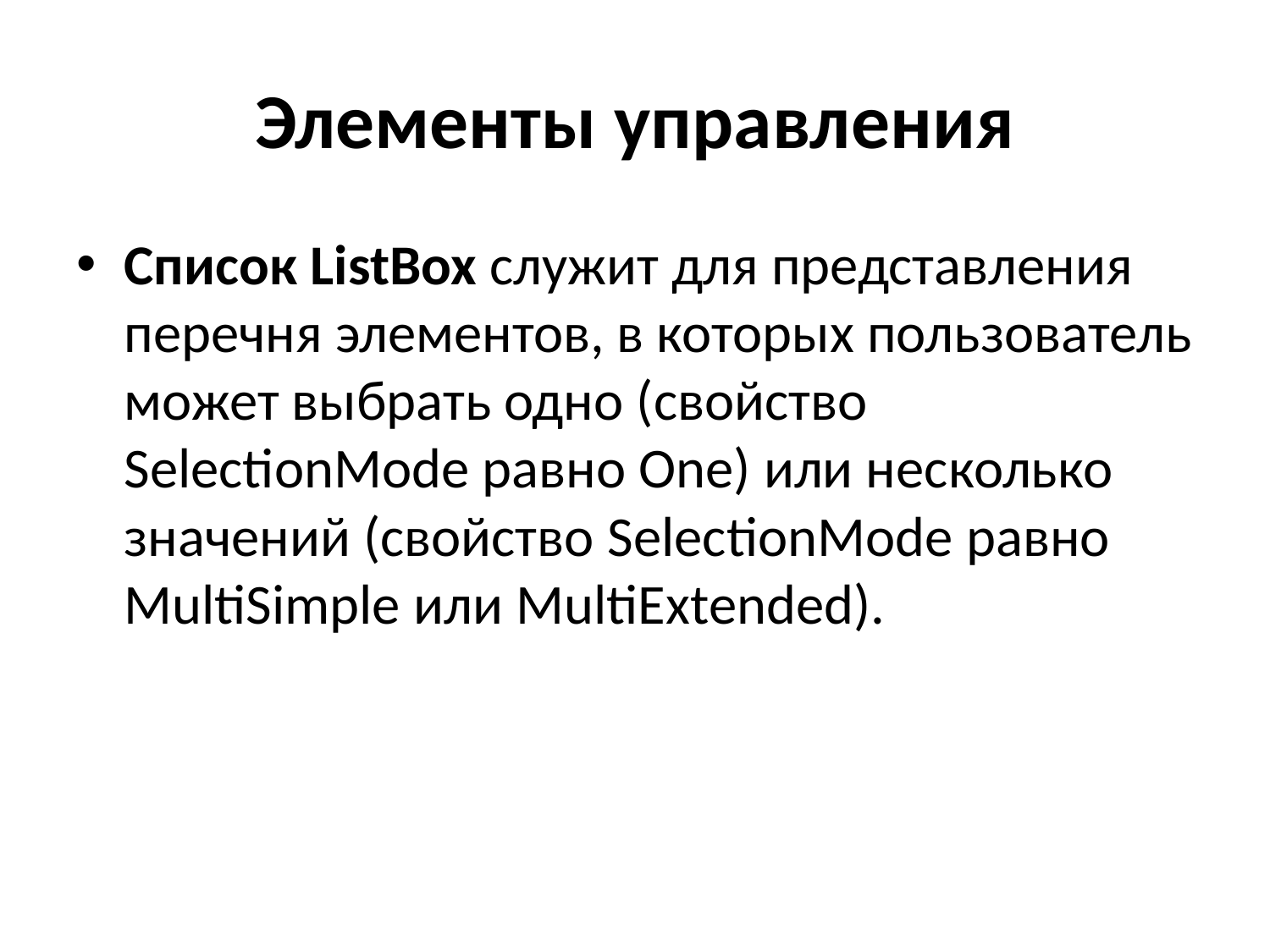

# Элементы управления
Список ListBox служит для представления перечня элементов, в которых пользователь может выбрать одно (свойство SelectionMode равно One) или несколько значений (свойство SelectionMode равно MultiSimple или MultiExtended).